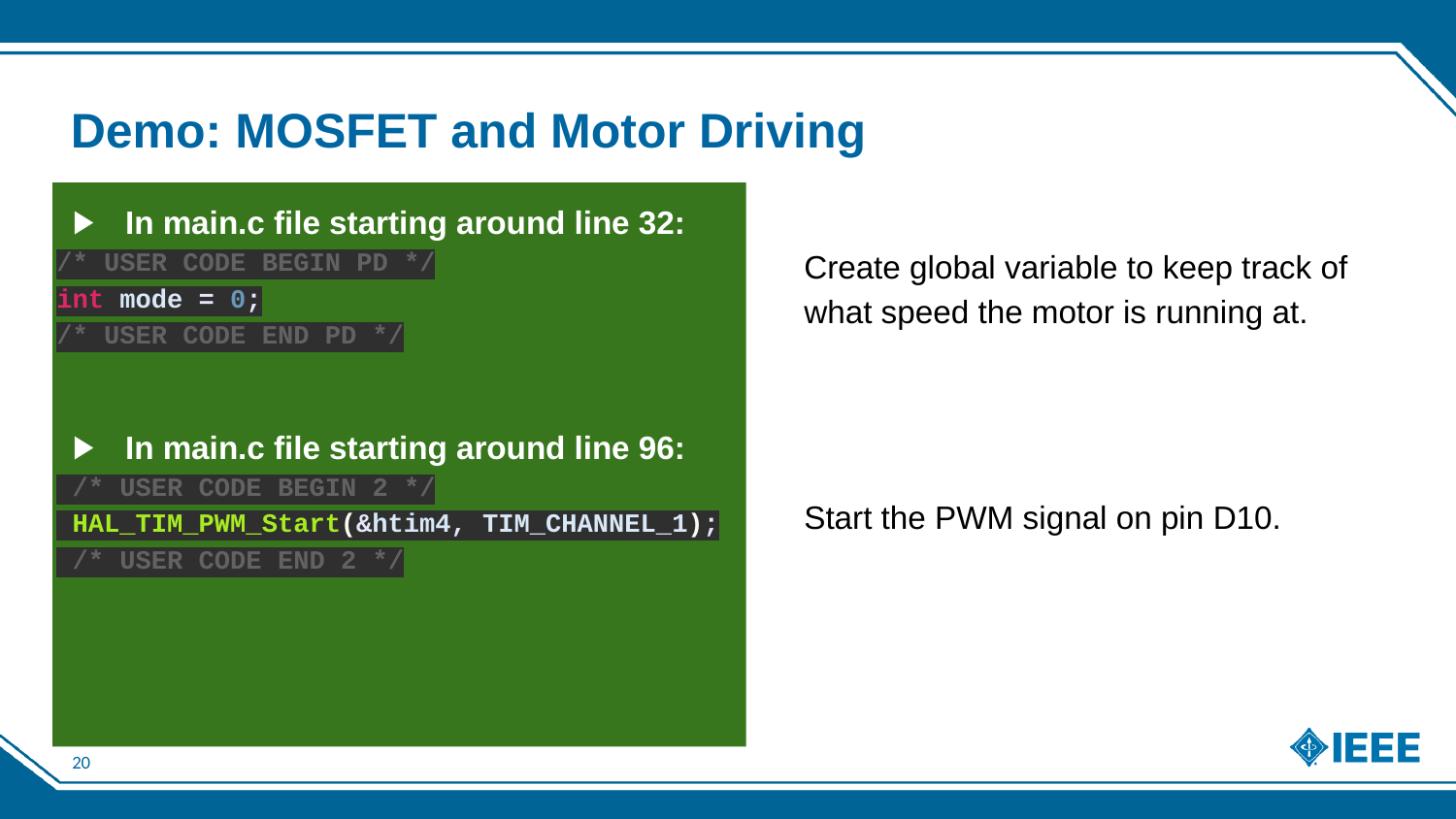

# Demo: MOSFET and Motor Driving
In main.c file starting around line 32:
/* USER CODE BEGIN PD */
int mode = 0;
/* USER CODE END PD */

In main.c file starting around line 96:
 /* USER CODE BEGIN 2 */
 HAL_TIM_PWM_Start(&htim4, TIM_CHANNEL_1);
 /* USER CODE END 2 */

Create global variable to keep track of what speed the motor is running at.

Start the PWM signal on pin D10.